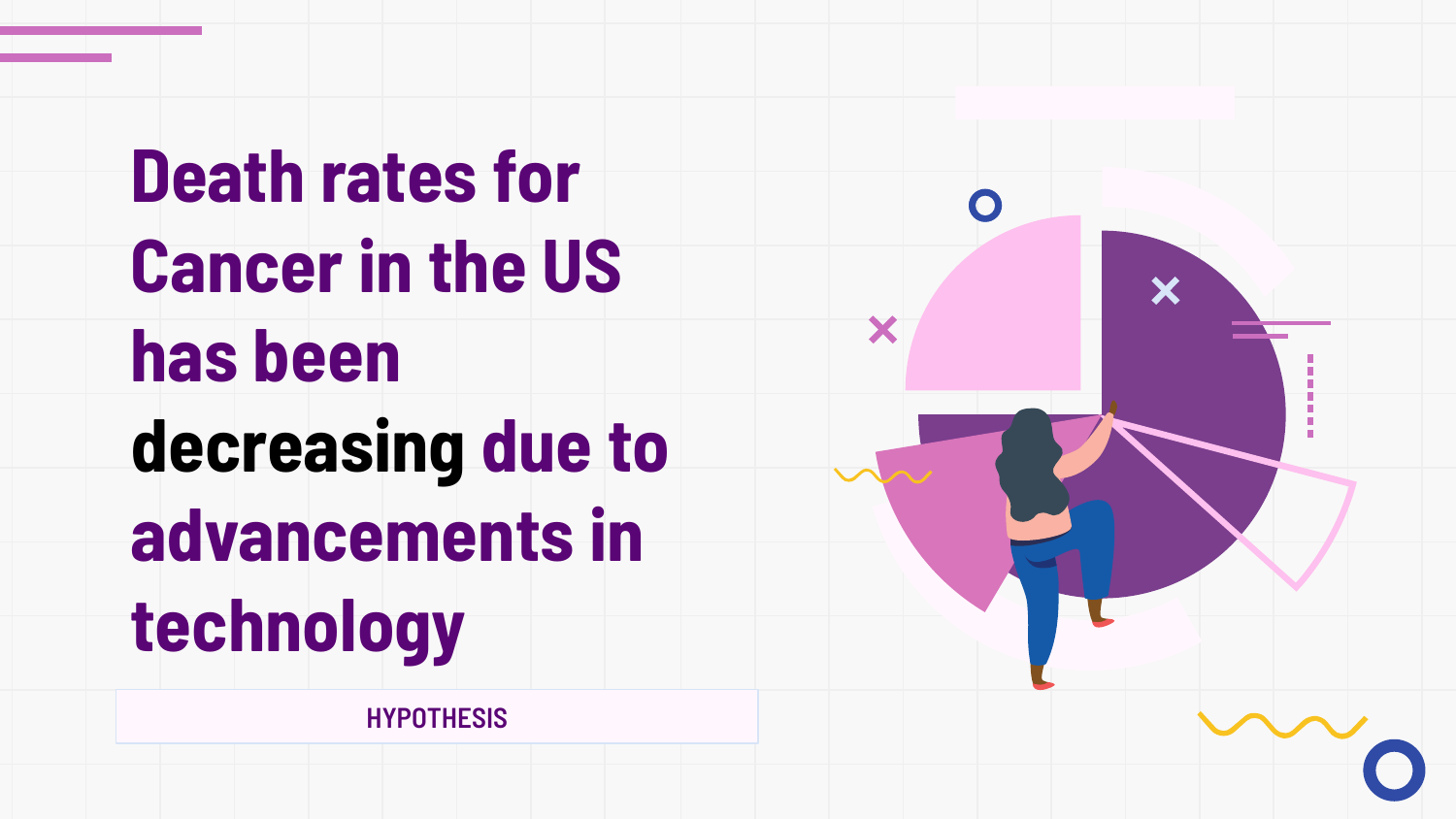

# Death rates for Cancer in the US has been decreasing due to advancements in technology

HYPOTHESIS